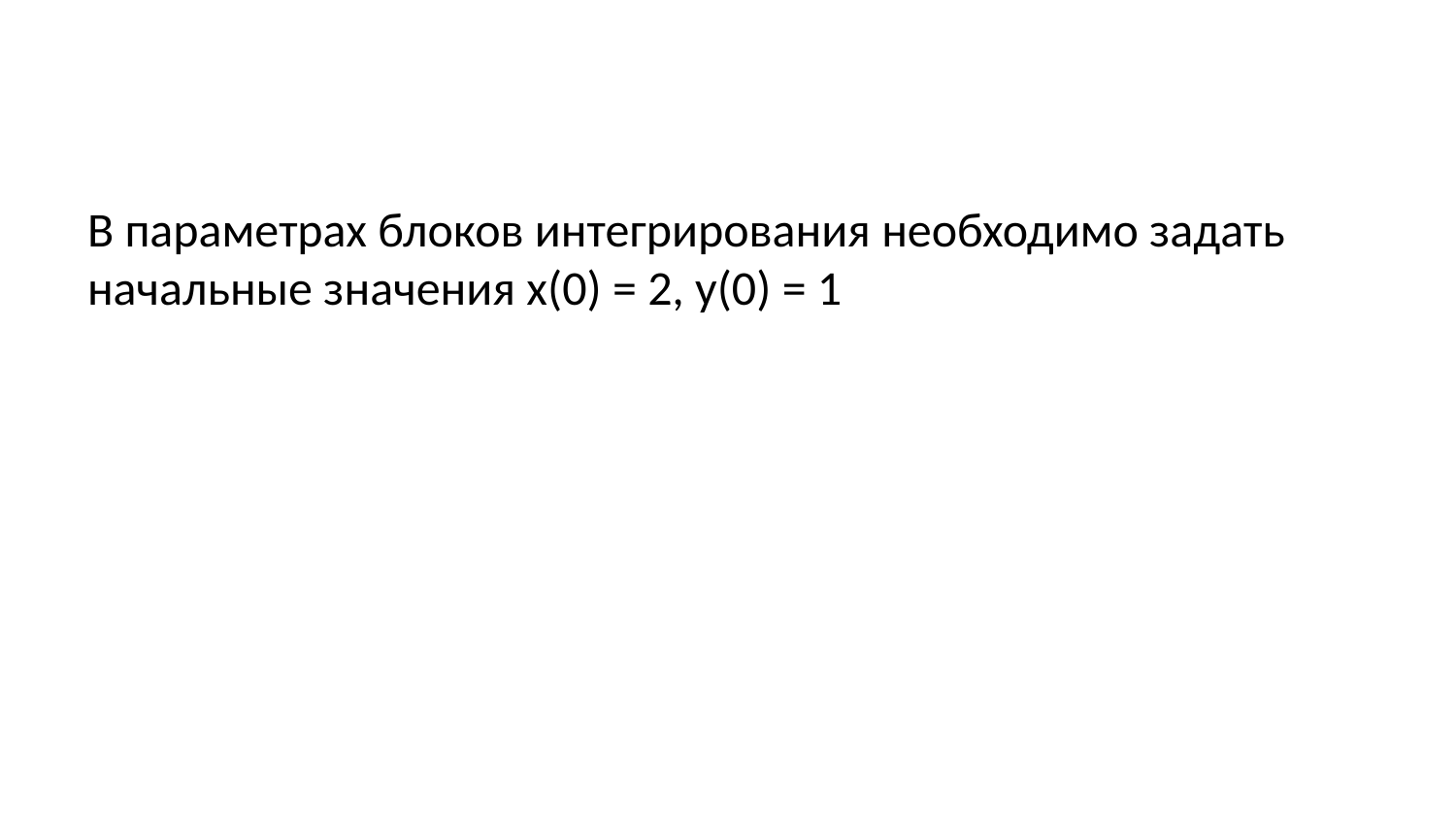

В параметрах блоков интегрирования необходимо задать начальные значения x(0) = 2, y(0) = 1